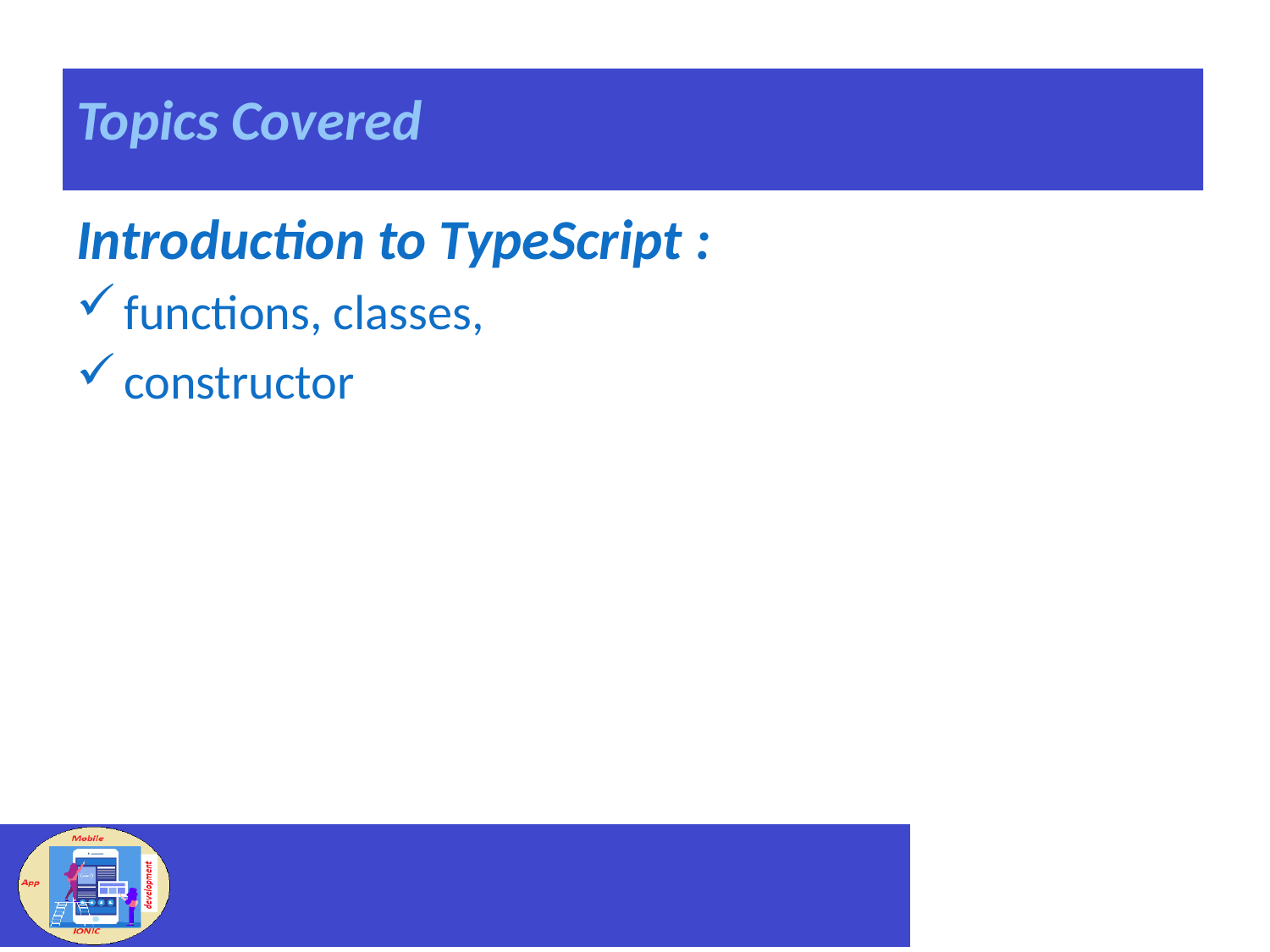

# Topics Covered
Introduction to TypeScript :
functions, classes,
constructor